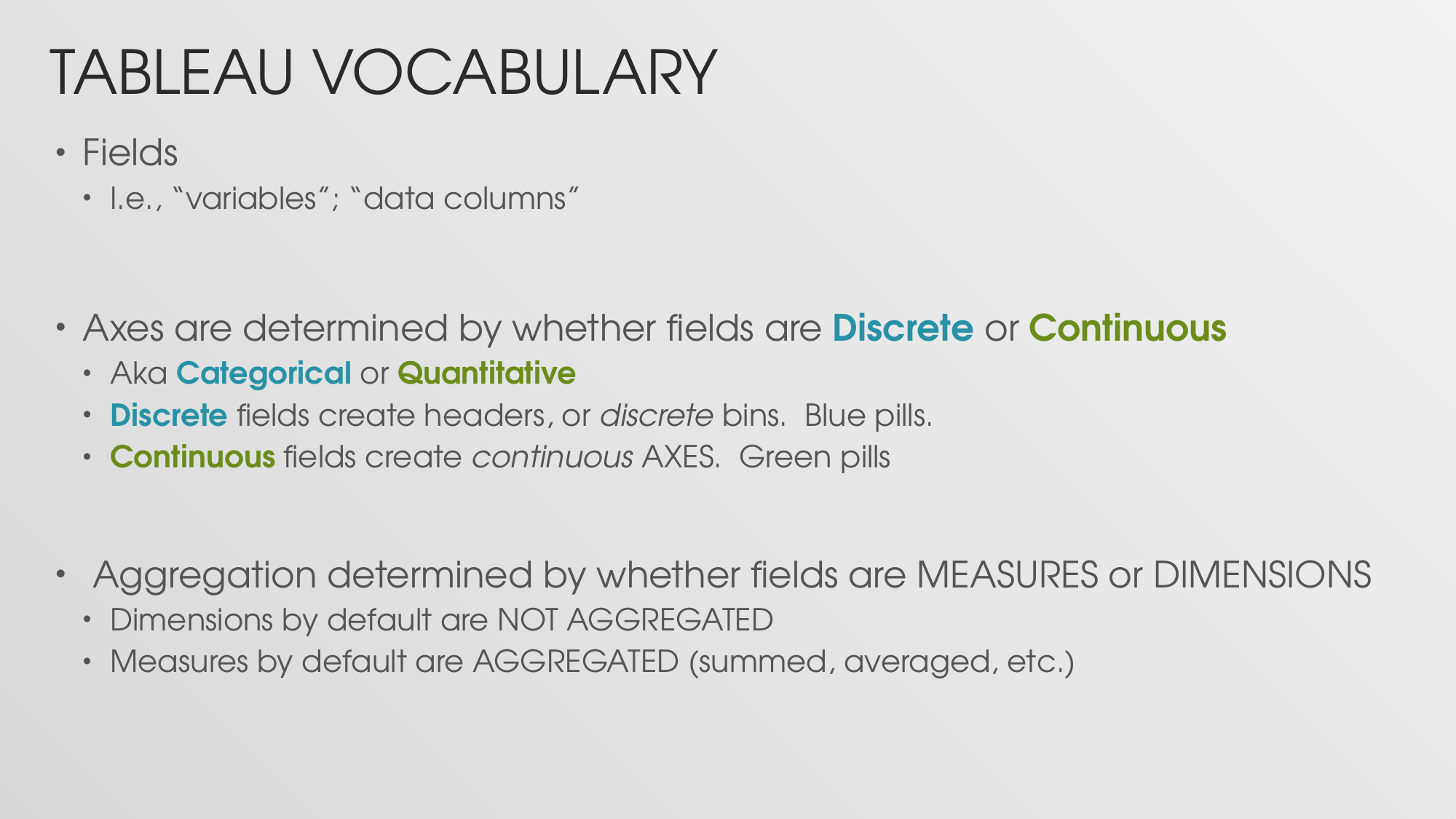

# Tableau vocabulary
Fields
I.e., “variables”; “data columns”

Axes are determined by whether fields are Discrete or Continuous
Aka Categorical or Quantitative
Discrete fields create headers, or discrete bins.  Blue pills.
Continuous fields create continuous AXES.  Green pills

 Aggregation determined by whether fields are MEASURES or DIMENSIONS
Dimensions by default are NOT AGGREGATED
Measures by default are AGGREGATED (summed, averaged, etc.)